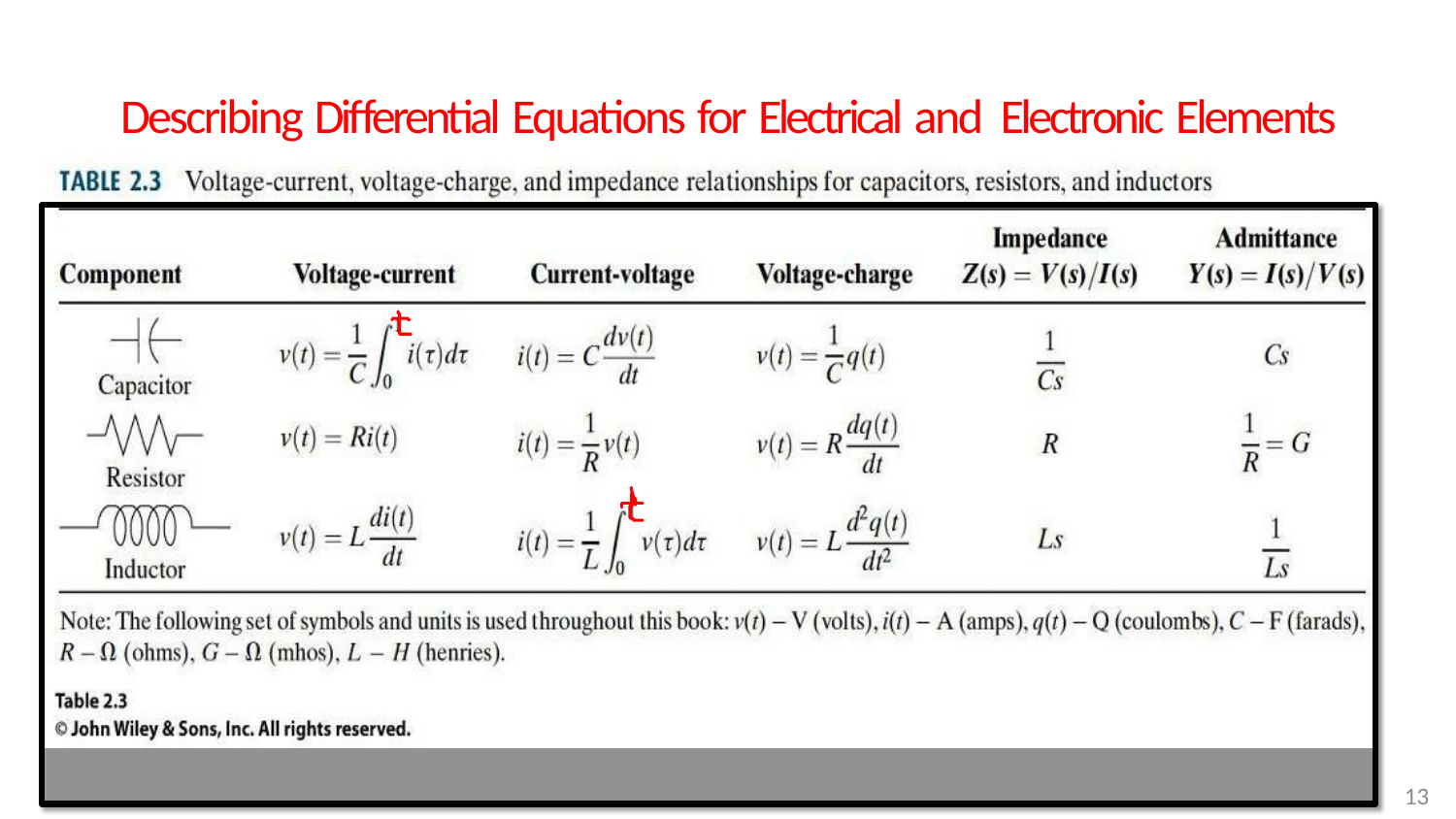

# Describing Differential Equations for Electrical and  Electronic Elements

13